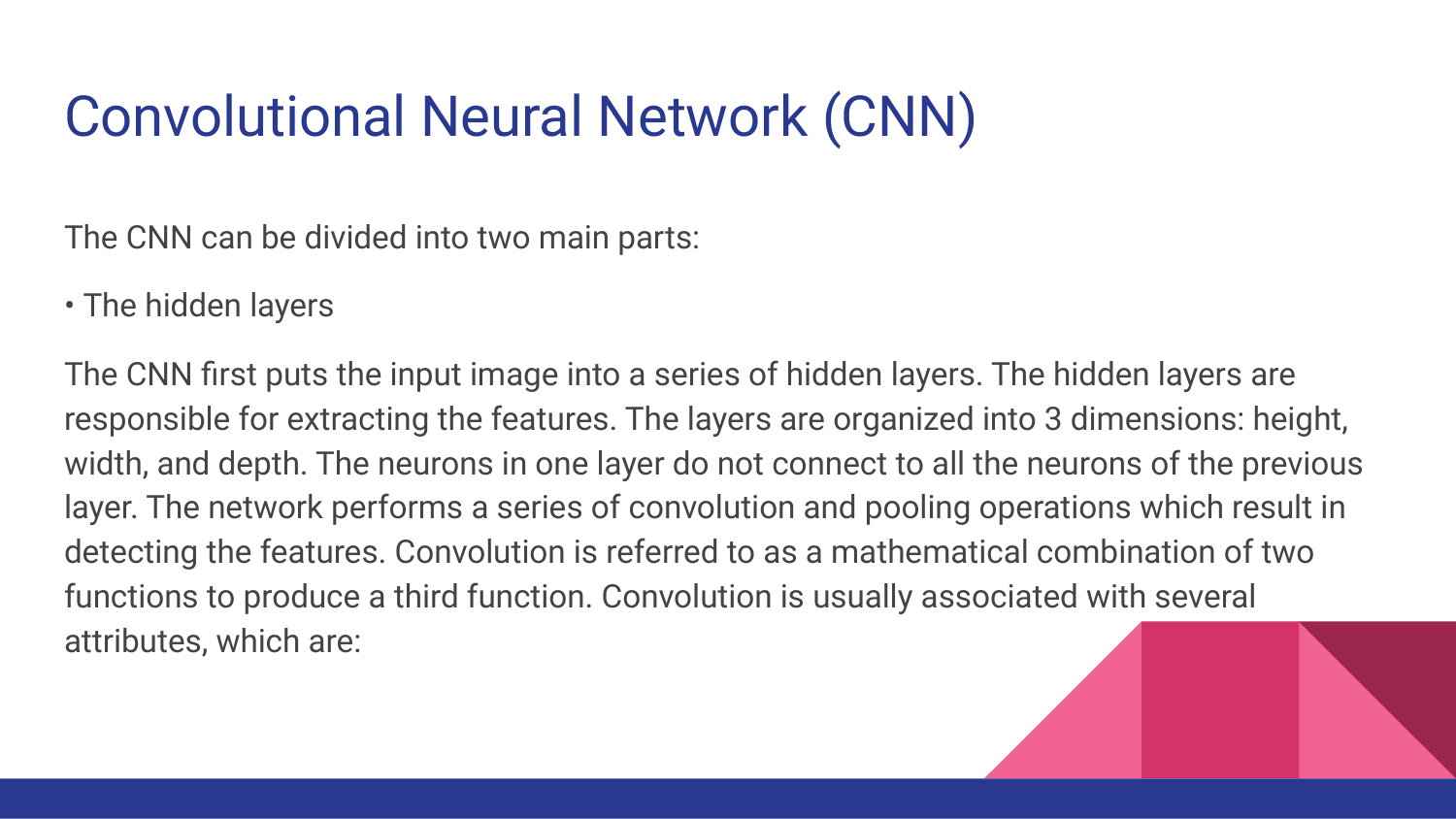

# Convolutional Neural Network (CNN)

The CNN can be divided into two main parts:
• The hidden layers
The CNN first puts the input image into a series of hidden layers. The hidden layers are responsible for extracting the features. The layers are organized into 3 dimensions: height, width, and depth. The neurons in one layer do not connect to all the neurons of the previous layer. The network performs a series of convolution and pooling operations which result in detecting the features. Convolution is referred to as a mathematical combination of two functions to produce a third function. Convolution is usually associated with several attributes, which are: